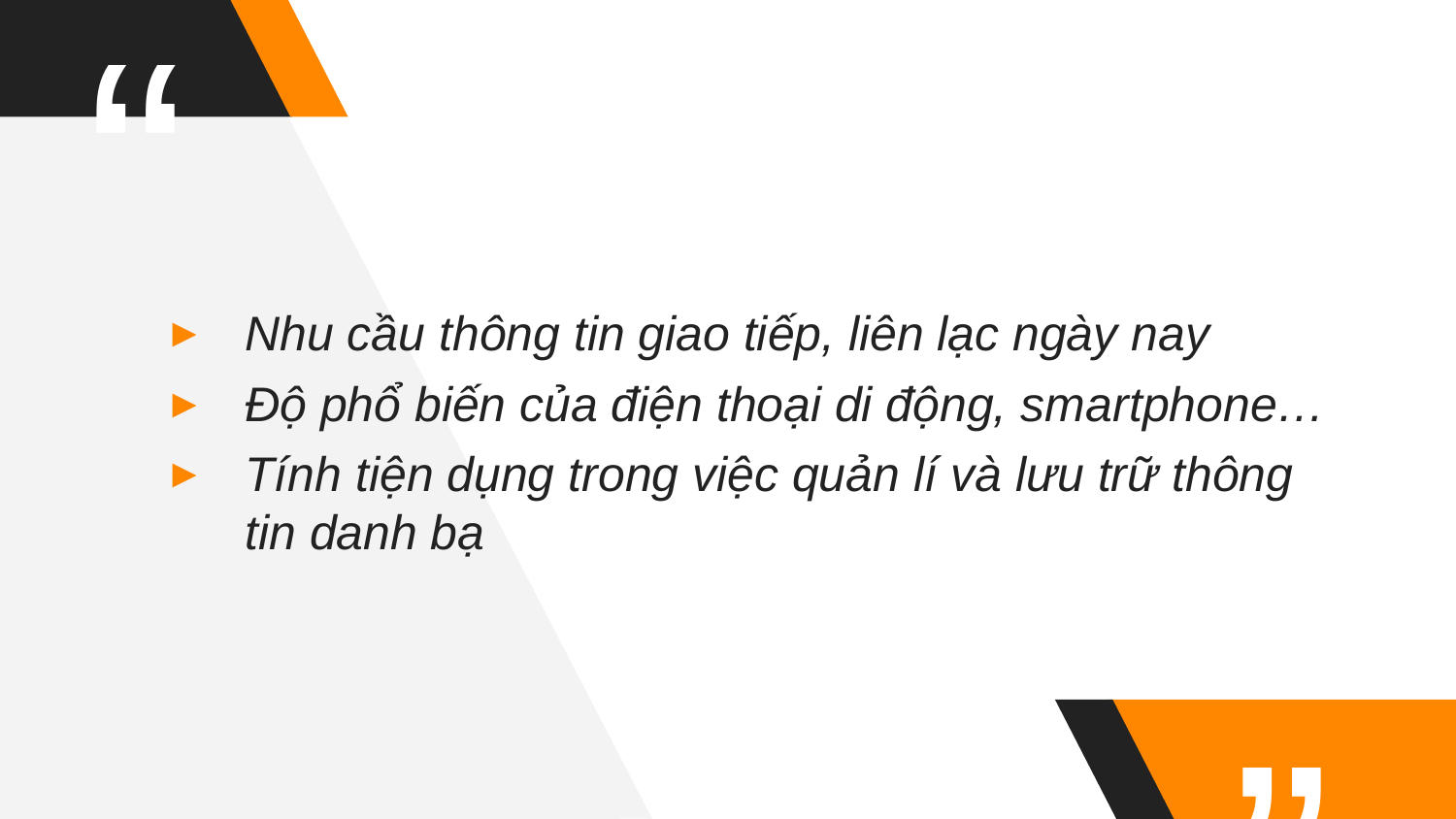

Nhu cầu thông tin giao tiếp, liên lạc ngày nay
Độ phổ biến của điện thoại di động, smartphone…
Tính tiện dụng trong việc quản lí và lưu trữ thông tin danh bạ